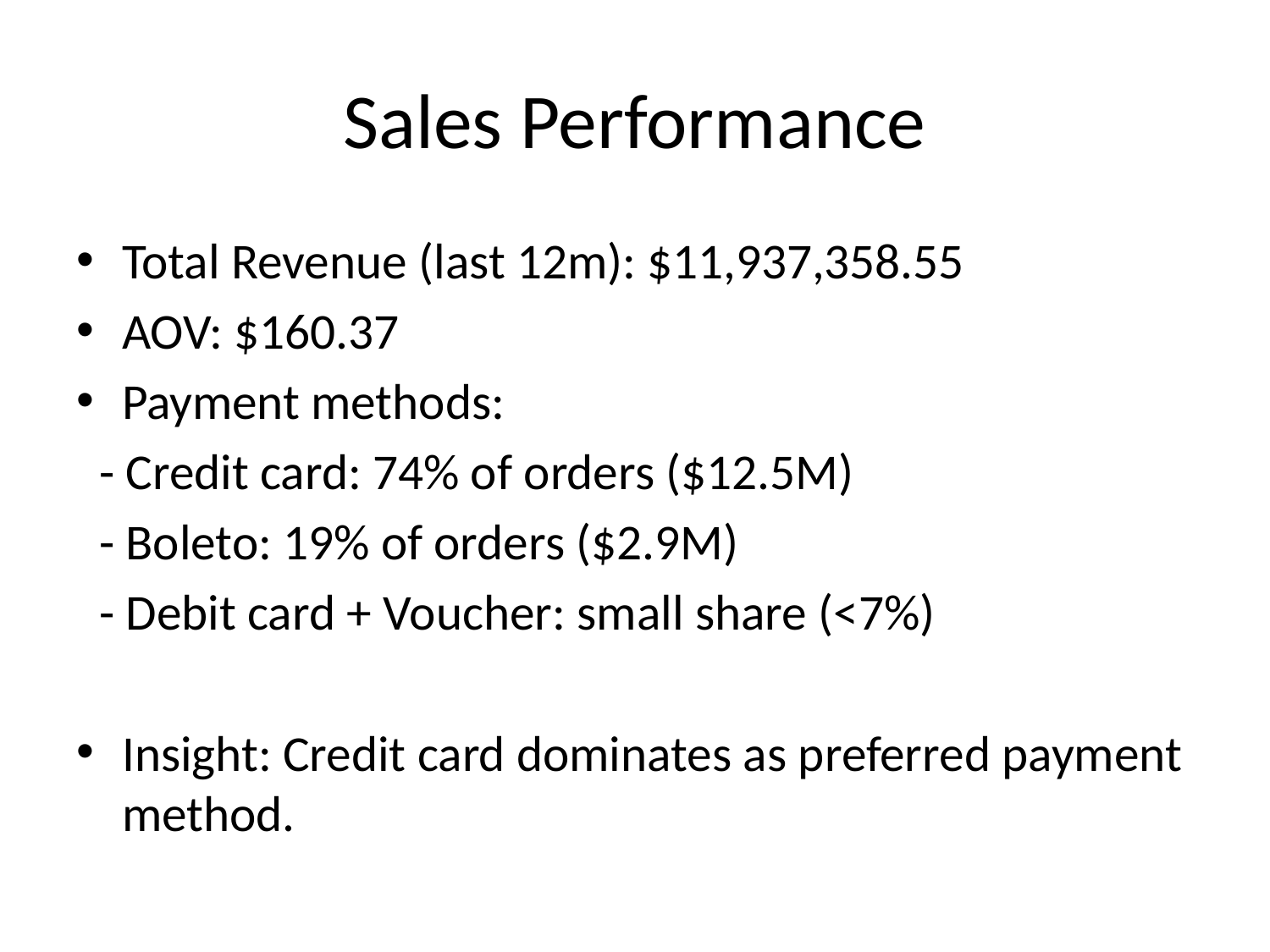

# Sales Performance
Total Revenue (last 12m): $11,937,358.55
AOV: $160.37
Payment methods:
  - Credit card: 74% of orders ($12.5M)
  - Boleto: 19% of orders ($2.9M)
  - Debit card + Voucher: small share (<7%)

Insight: Credit card dominates as preferred payment method.